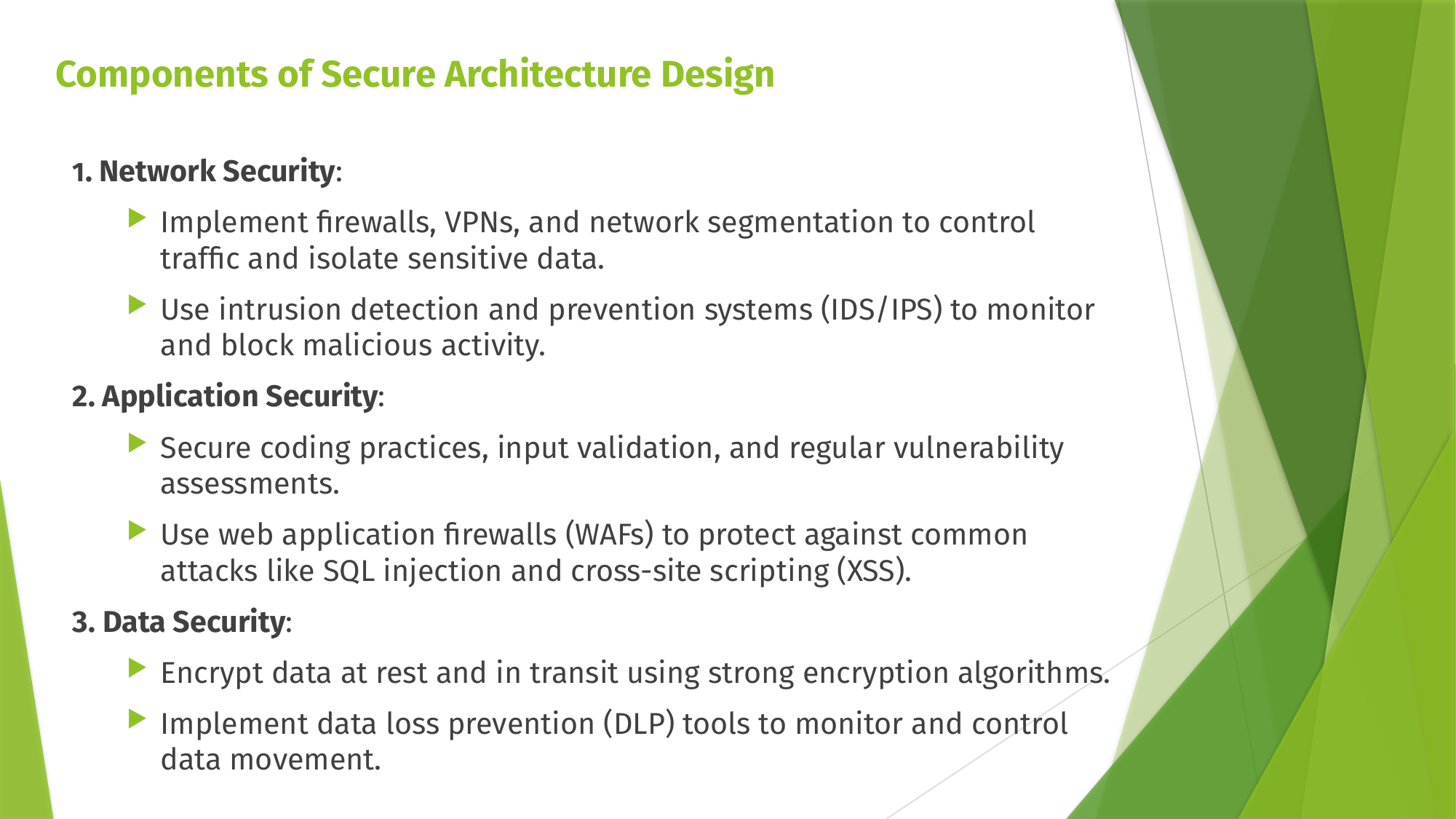

# Components of Secure Architecture Design
1. Network Security:
Implement firewalls, VPNs, and network segmentation to control traffic and isolate sensitive data.
Use intrusion detection and prevention systems (IDS/IPS) to monitor and block malicious activity.
2. Application Security:
Secure coding practices, input validation, and regular vulnerability assessments.
Use web application firewalls (WAFs) to protect against common attacks like SQL injection and cross-site scripting (XSS).
3. Data Security:
Encrypt data at rest and in transit using strong encryption algorithms.
Implement data loss prevention (DLP) tools to monitor and control data movement.